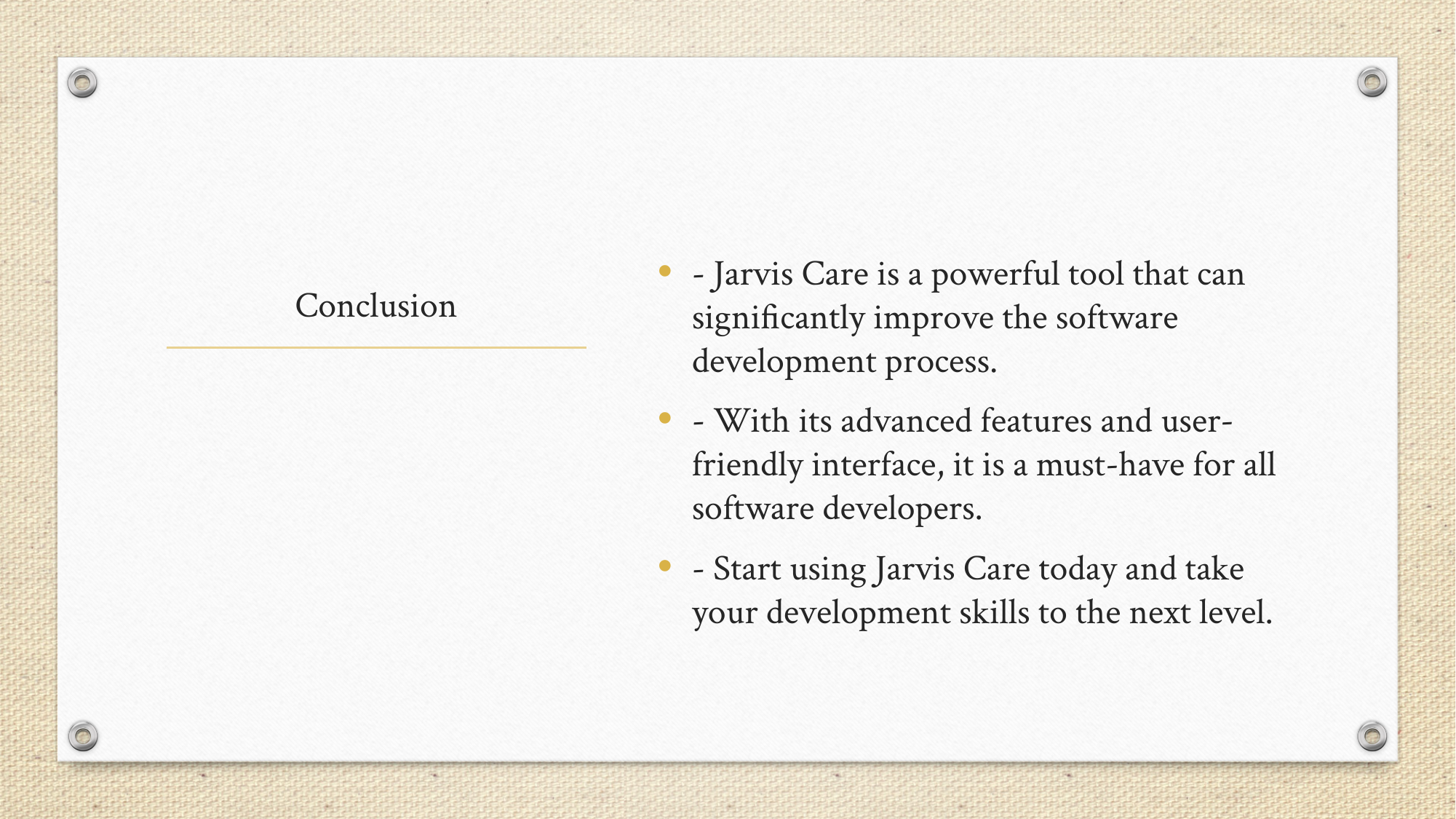

- Jarvis Care is a powerful tool that can significantly improve the software development process.
- With its advanced features and user-friendly interface, it is a must-have for all software developers.
- Start using Jarvis Care today and take your development skills to the next level.
# Conclusion